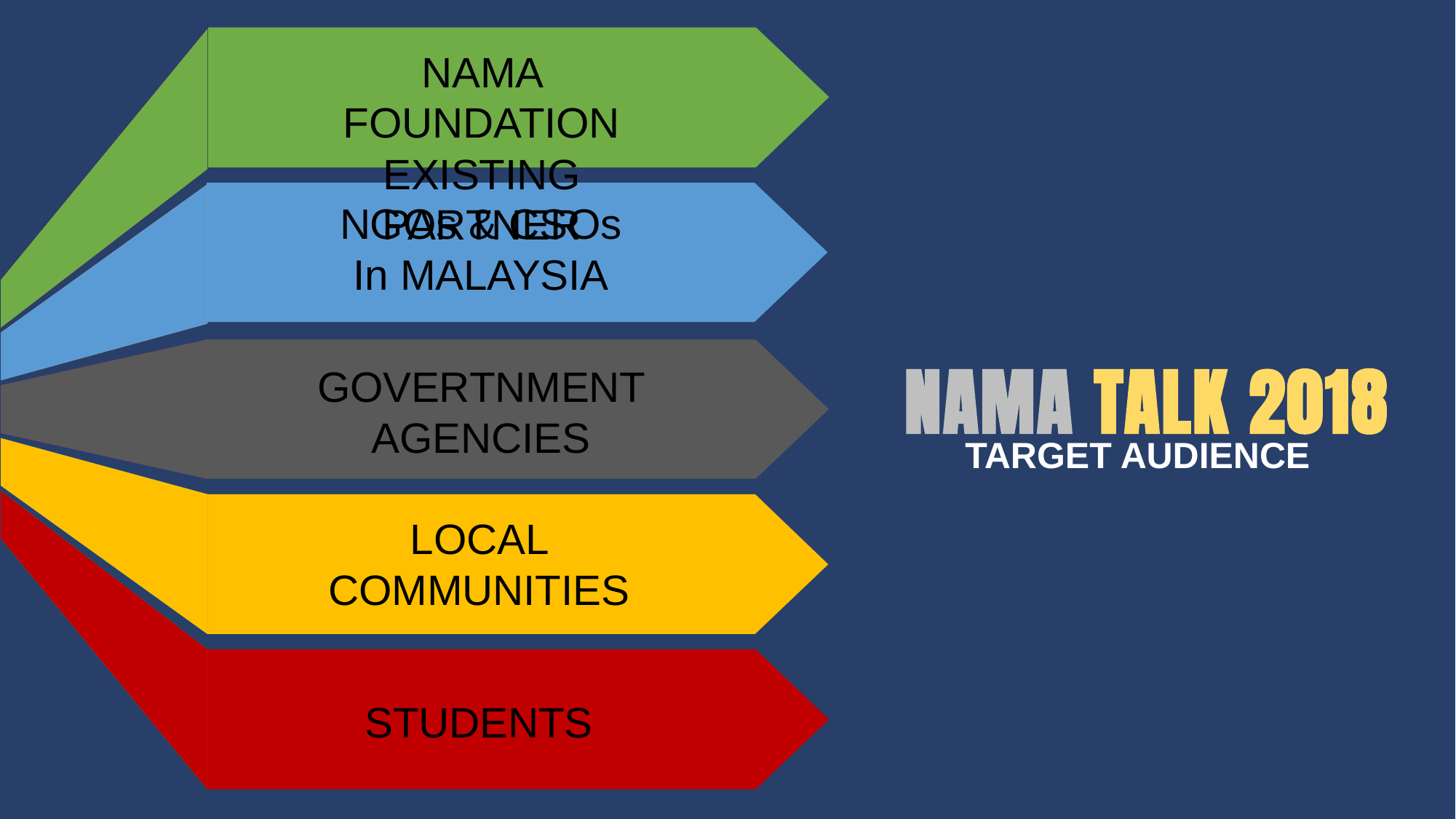

NAMA FOUNDATION EXISTING PARTNER

NGOs & CSOs In MALAYSIA

GOVERTNMENT AGENCIES
NAMA TALK 2018
TARGET AUDIENCE

LOCAL COMMUNITIES

STUDENTS